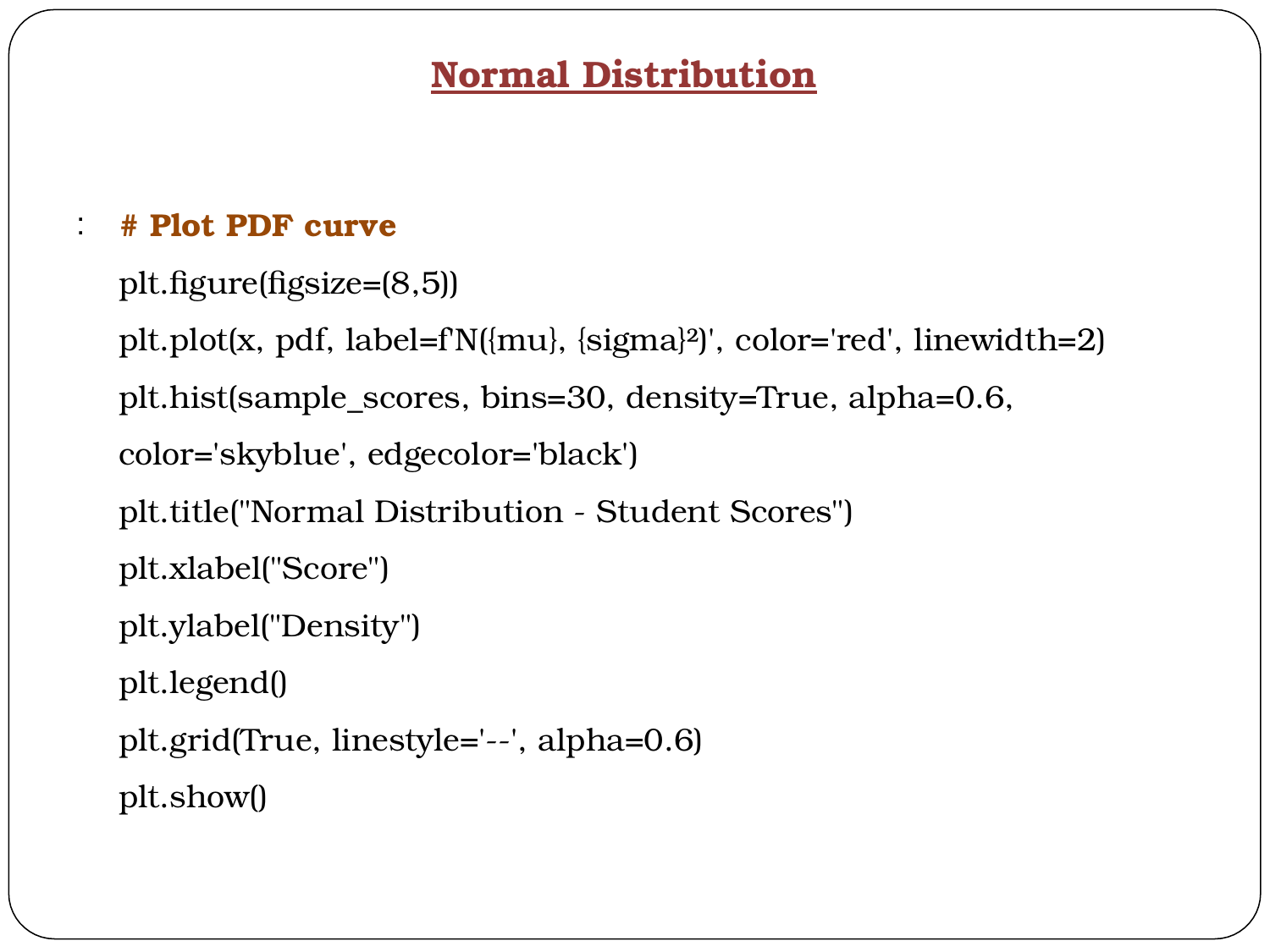

Normal Distribution

:
# Plot PDF curve
plt.figure(figsize=(8,5))
plt.plot(x, pdf, label=f'N({mu}, {sigma}²)', color='red', linewidth=2)
plt.hist(sample_scores, bins=30, density=True, alpha=0.6, color='skyblue', edgecolor='black')
plt.title("Normal Distribution - Student Scores")
plt.xlabel("Score")
plt.ylabel("Density")
plt.legend()
plt.grid(True, linestyle='--', alpha=0.6)
plt.show()
2